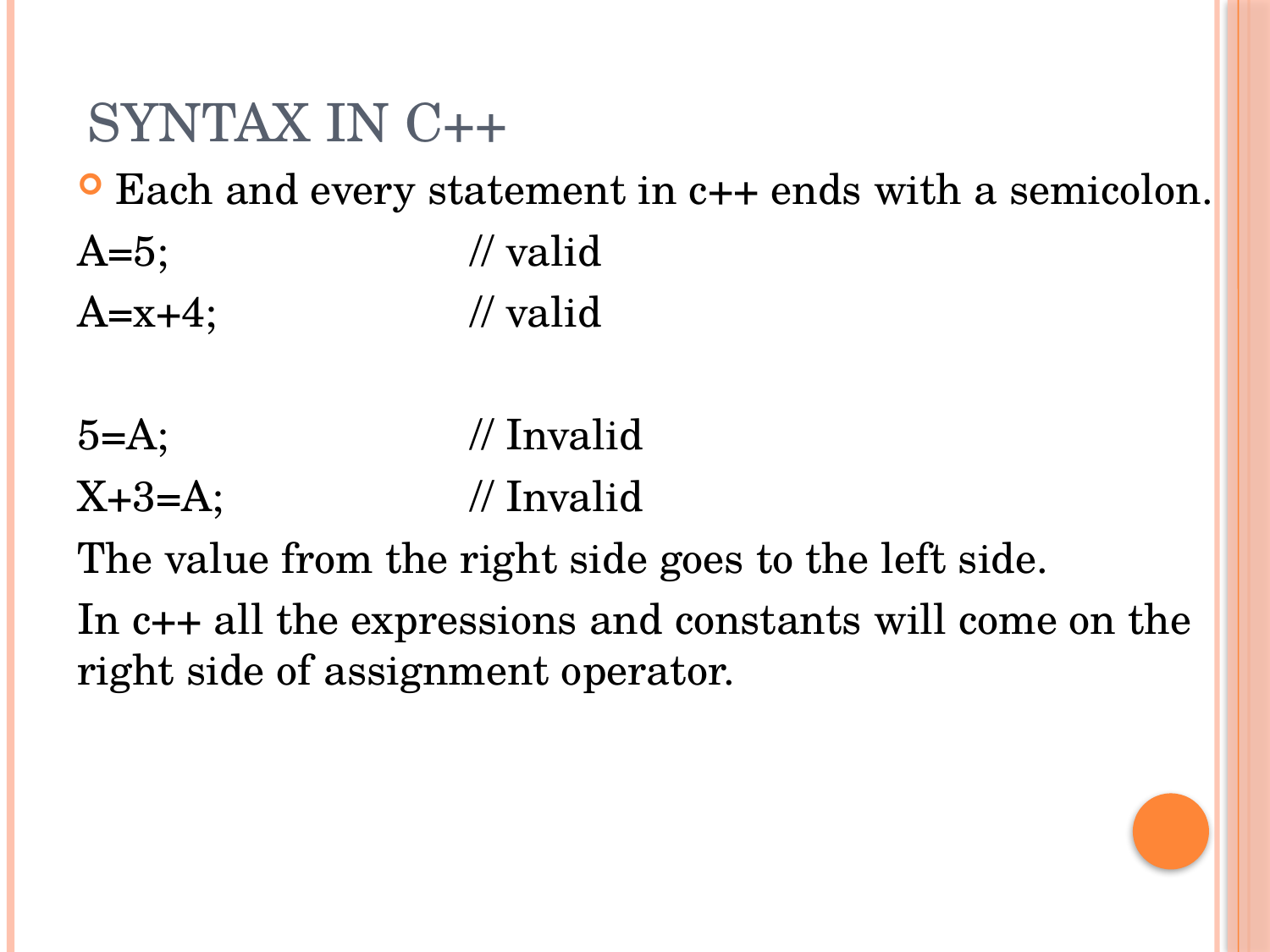

# Syntax in C++
Each and every statement in c++ ends with a semicolon.
A=5; 			 // valid
A=x+4;		 // valid

5=A;			 // Invalid
X+3=A;		 // Invalid
The value from the right side goes to the left side.
In c++ all the expressions and constants will come on the right side of assignment operator.